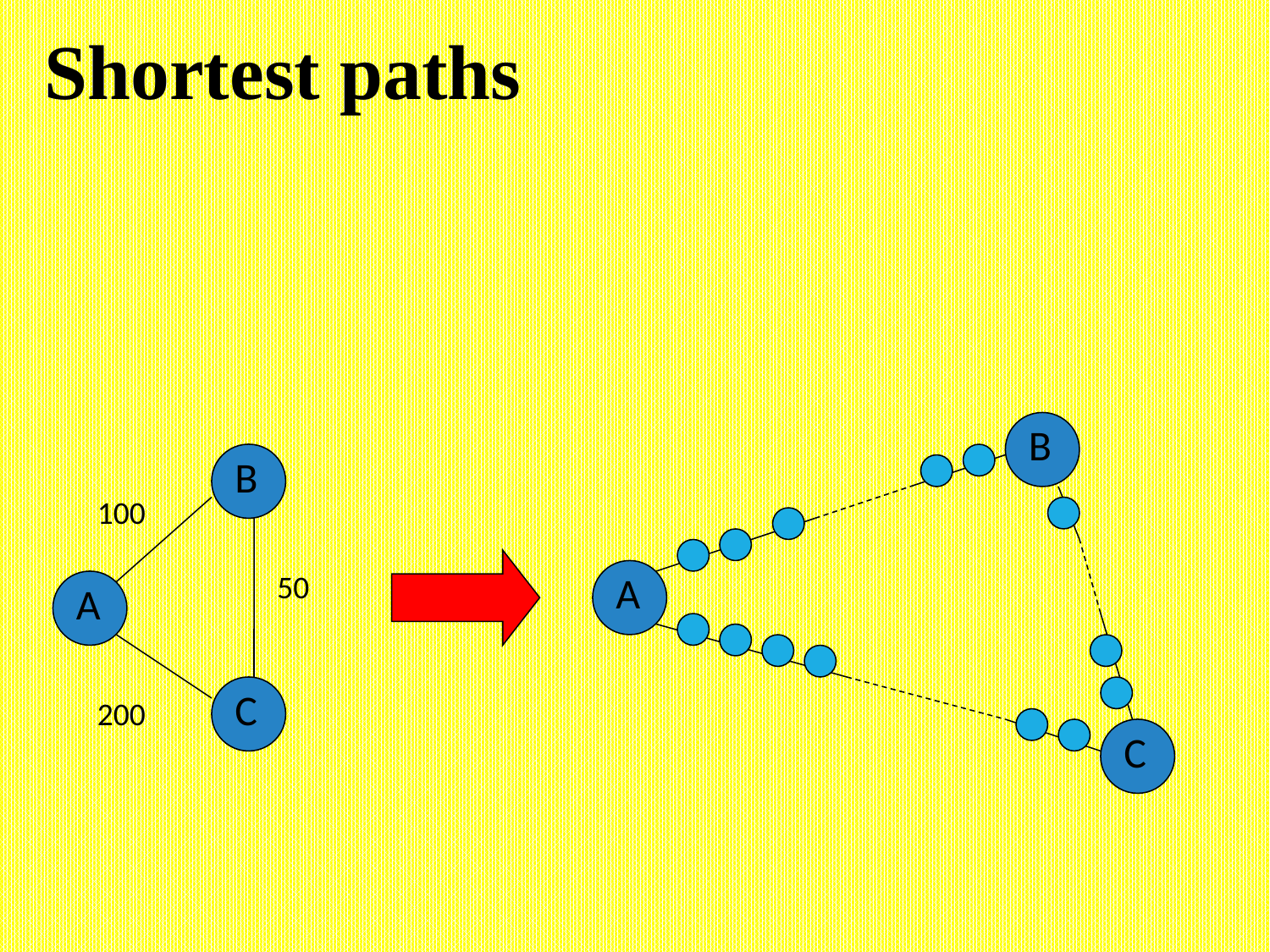

# Shortest paths

B

B

100

A
50

A

C

200

C